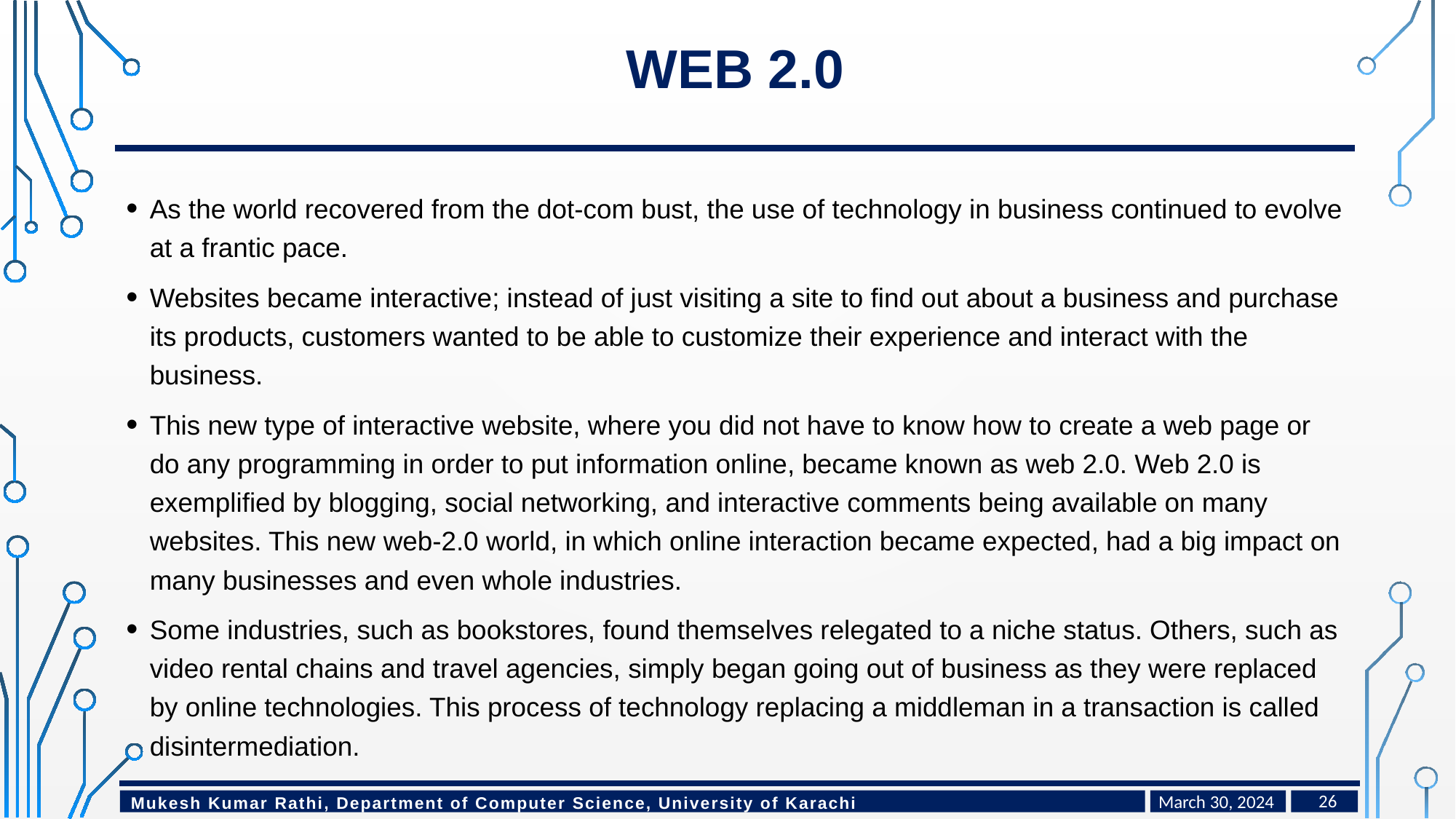

# Web 2.0
As the world recovered from the dot-com bust, the use of technology in business continued to evolve at a frantic pace.
Websites became interactive; instead of just visiting a site to find out about a business and purchase its products, customers wanted to be able to customize their experience and interact with the business.
This new type of interactive website, where you did not have to know how to create a web page or do any programming in order to put information online, became known as web 2.0. Web 2.0 is exemplified by blogging, social networking, and interactive comments being available on many websites. This new web-2.0 world, in which online interaction became expected, had a big impact on many businesses and even whole industries.
Some industries, such as bookstores, found themselves relegated to a niche status. Others, such as video rental chains and travel agencies, simply began going out of business as they were replaced by online technologies. This process of technology replacing a middleman in a transaction is called disintermediation.
March 30, 2024
26